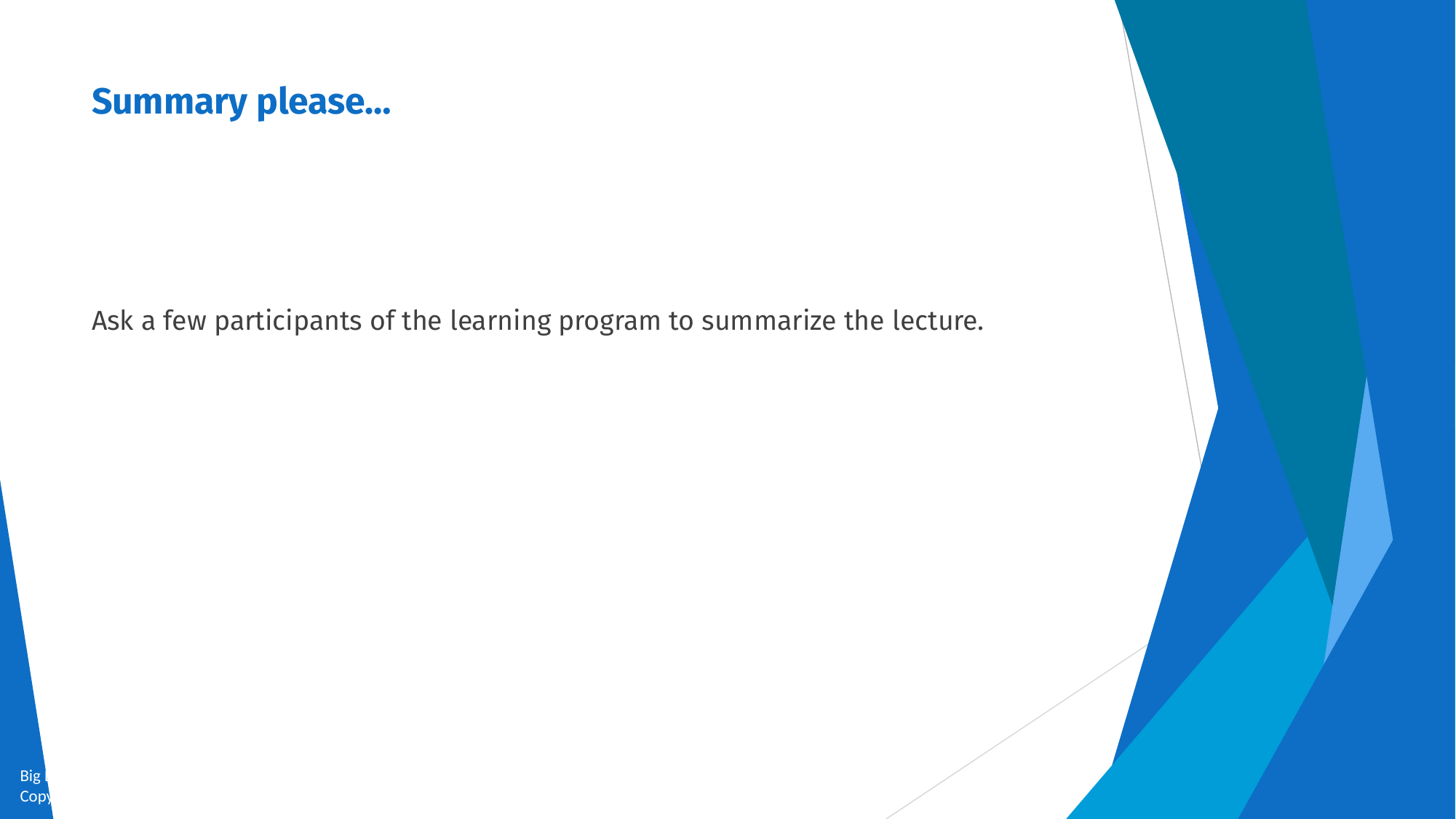

Summary please…
Ask a few participants of the learning program to summarize the lecture.
Big Data and Analytics by Seema Acharya and Subhashini Chellappan
Copyright 2015, WILEY INDIA PVT. LTD.